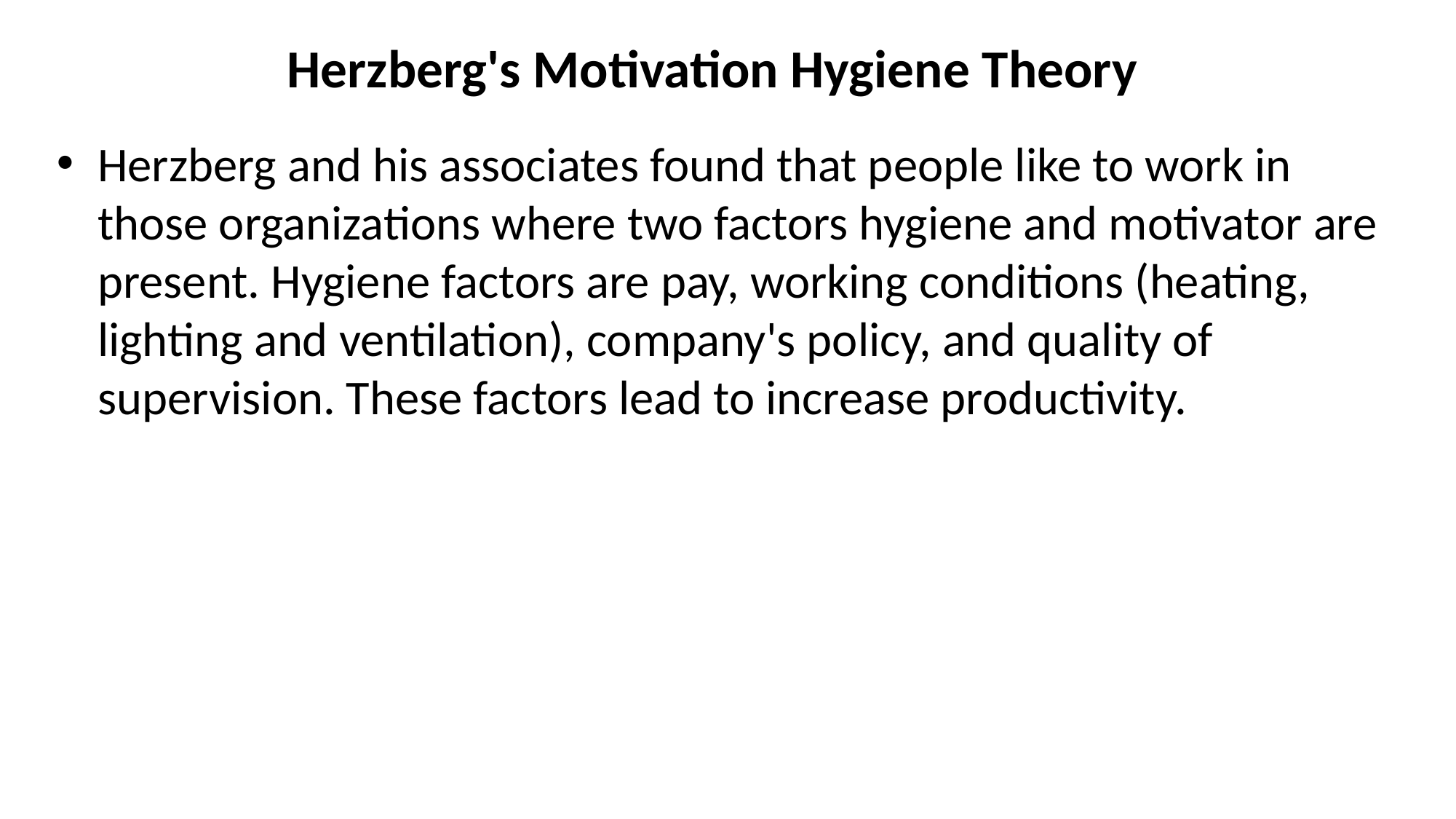

# Herzberg's Motivation Hygiene Theory
Herzberg and his associates found that people like to work in those organizations where two factors hygiene and motivator are present. Hygiene factors are pay, working conditions (heating, lighting and ventilation), company's policy, and quality of supervision. These factors lead to increase productivity.